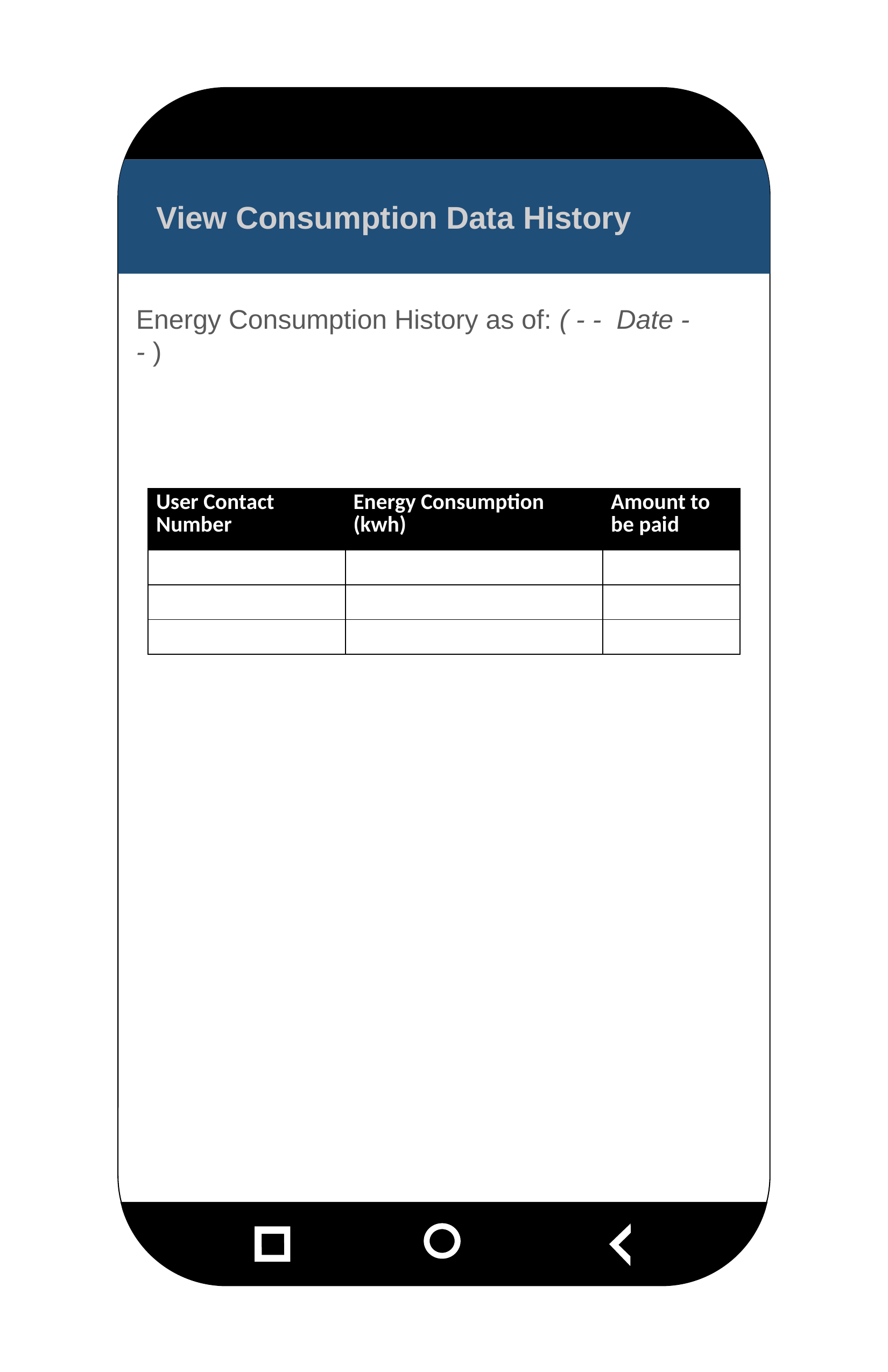

View Consumption Data History
Energy Consumption History as of: ( - -  Date - - )
| User Contact Number | Energy Consumption (kwh) | Amount to be paid |
| --- | --- | --- |
|  |  |  |
|  |  |  |
|  |  |  |